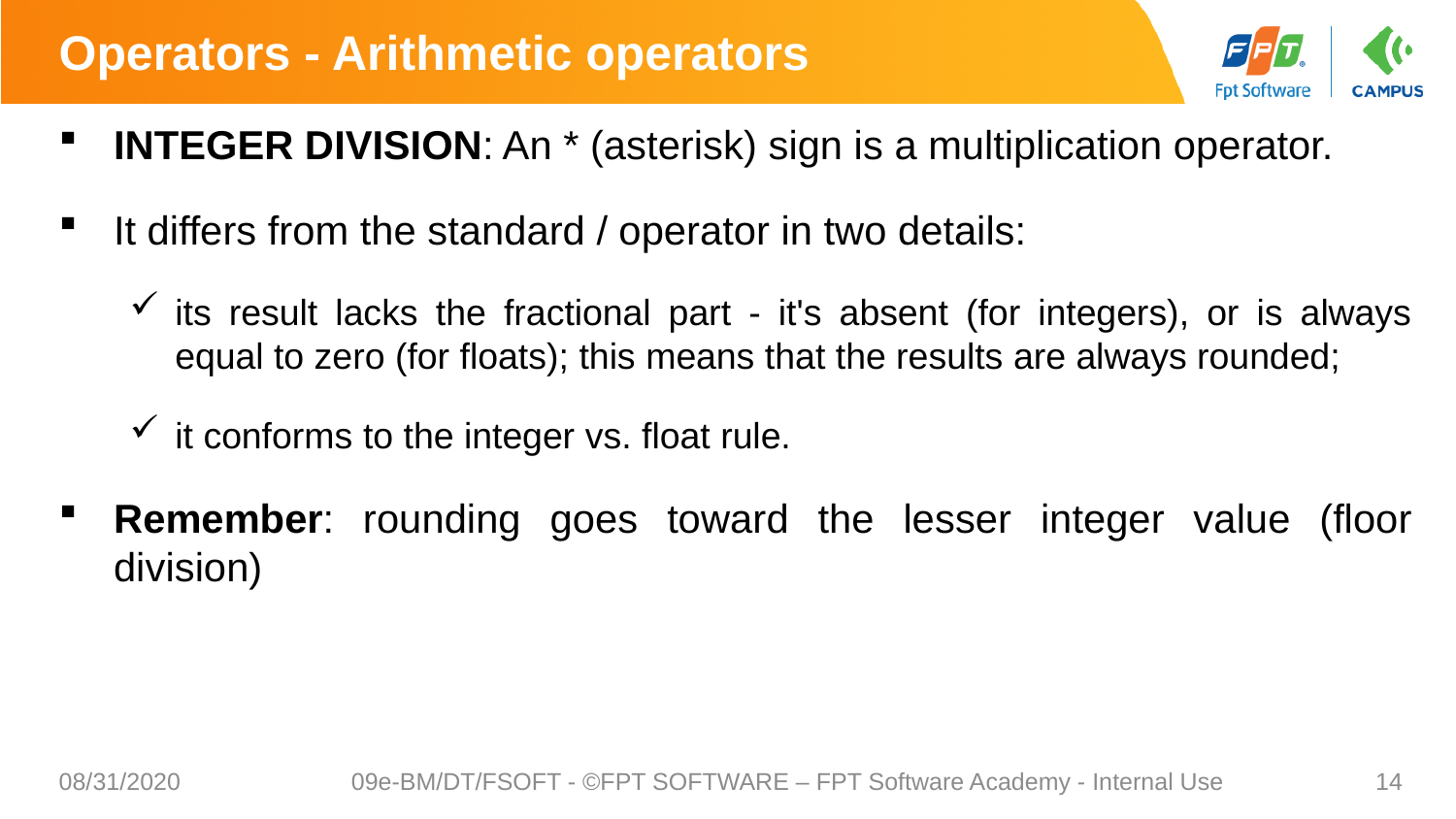

# Operators - Arithmetic operators
INTEGER DIVISION: An * (asterisk) sign is a multiplication operator.
It differs from the standard / operator in two details:
its result lacks the fractional part - it's absent (for integers), or is always equal to zero (for floats); this means that the results are always rounded;
it conforms to the integer vs. float rule.
Remember: rounding goes toward the lesser integer value (floor division)

08/31/2020
09e-BM/DT/FSOFT - ©FPT SOFTWARE – FPT Software Academy - Internal Use
14